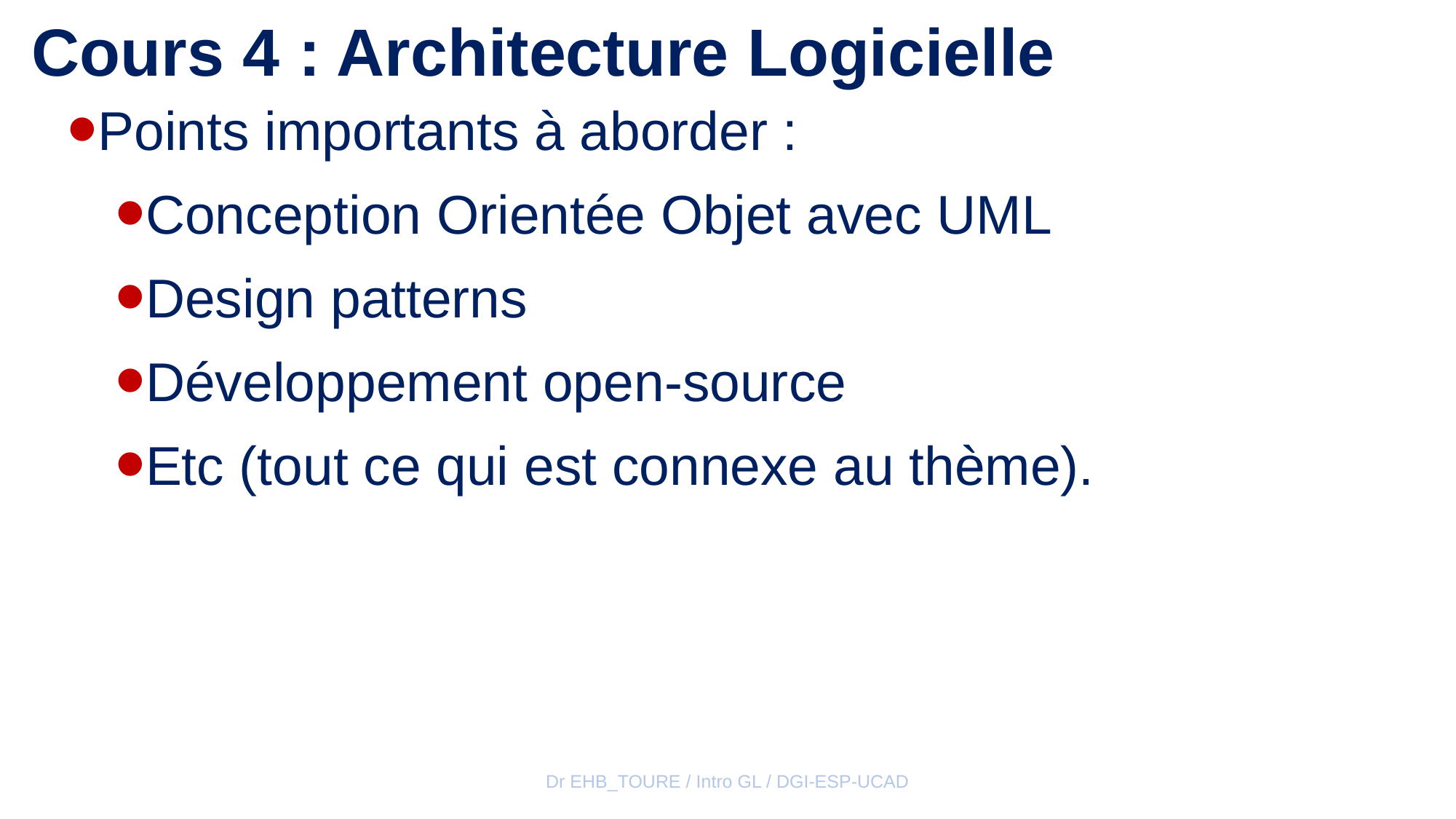

Cours 4 : Architecture Logicielle
Points importants à aborder :
Conception Orientée Objet avec UML
Design patterns
Développement open-source
Etc (tout ce qui est connexe au thème).
Dr EHB_TOURE / Intro GL / DGI-ESP-UCAD